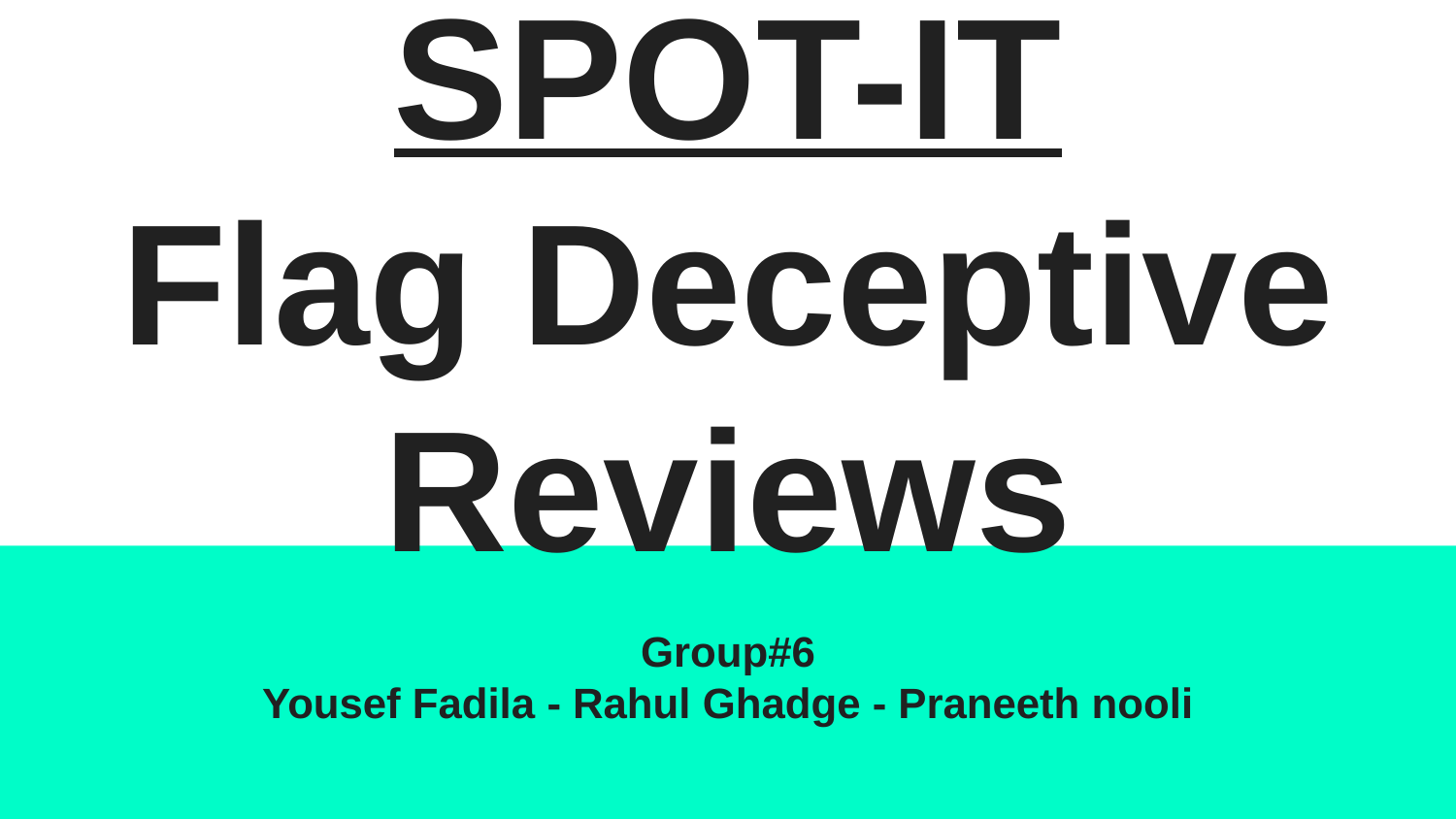

# SPOT-IT
Flag Deceptive Reviews
Group#6
Yousef Fadila - Rahul Ghadge - Praneeth nooli